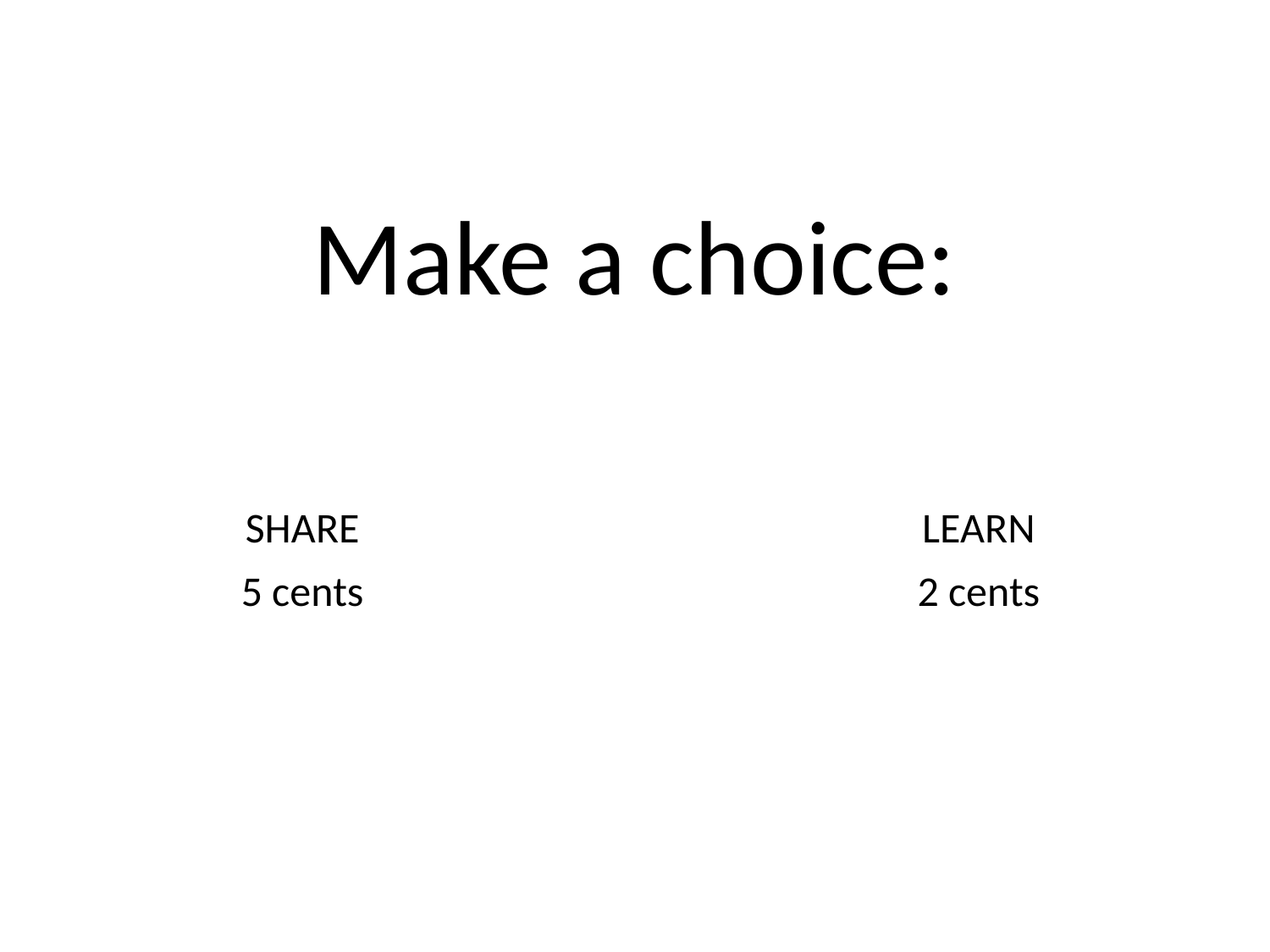

# Make a choice:
SHARE
5 cents
LEARN
2 cents